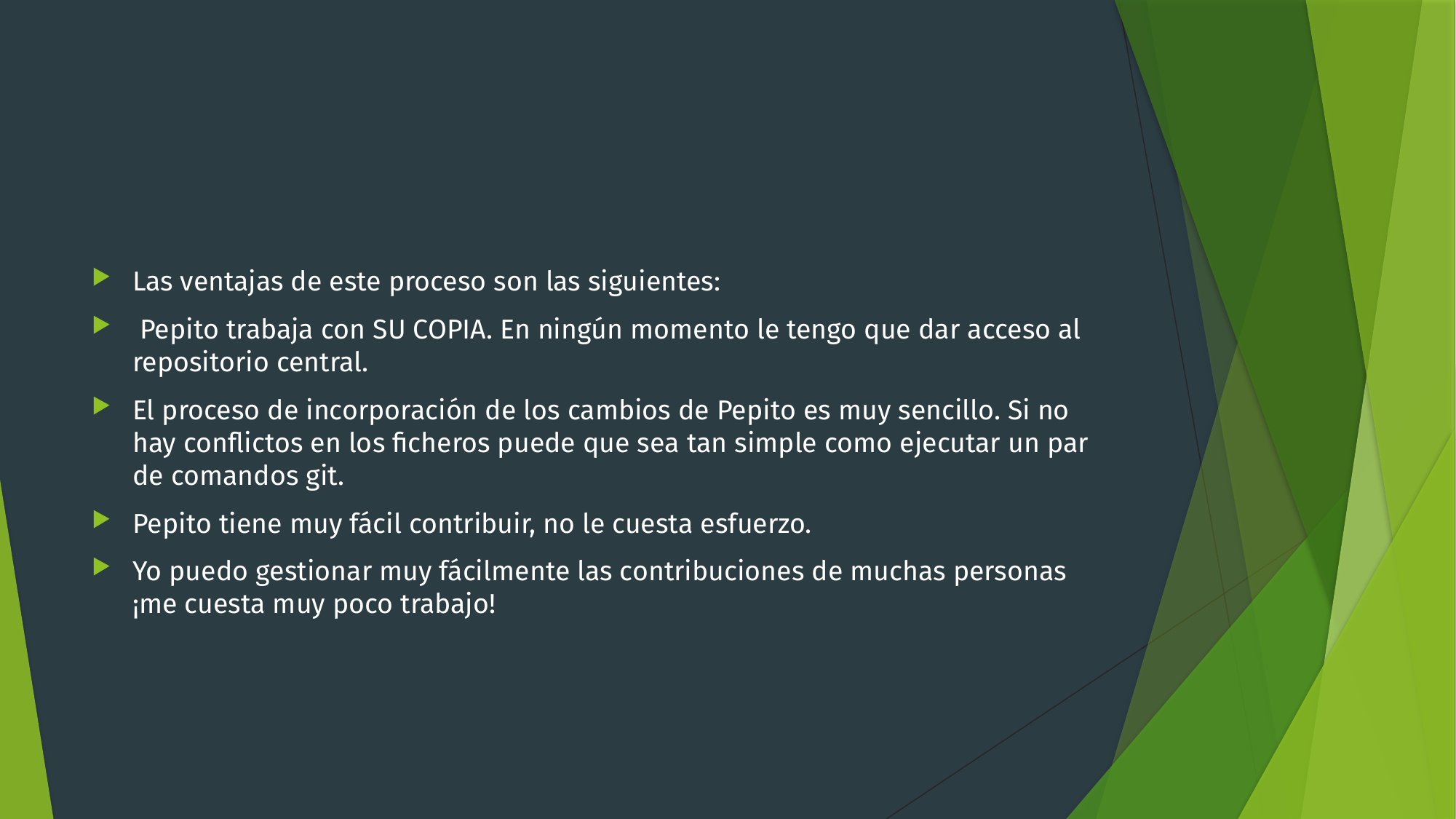

#
Las ventajas de este proceso son las siguientes:
 Pepito trabaja con SU COPIA. En ningún momento le tengo que dar acceso al repositorio central.
El proceso de incorporación de los cambios de Pepito es muy sencillo. Si no hay conflictos en los ficheros puede que sea tan simple como ejecutar un par de comandos git.
Pepito tiene muy fácil contribuir, no le cuesta esfuerzo.
Yo puedo gestionar muy fácilmente las contribuciones de muchas personas ¡me cuesta muy poco trabajo!